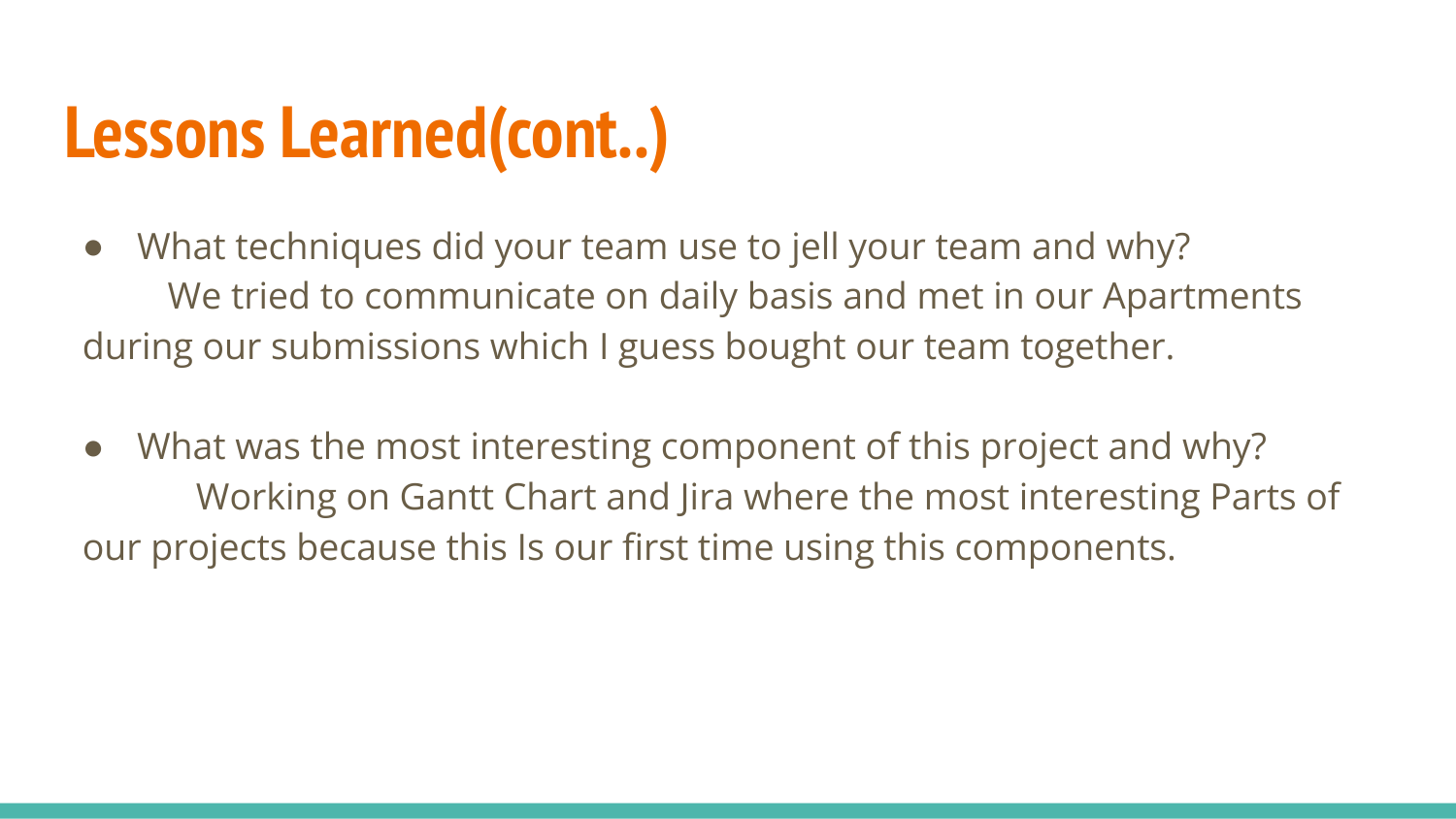

# Lessons Learned(cont..)
What techniques did your team use to jell your team and why?
         We tried to communicate on daily basis and met in our Apartments during our submissions which I guess bought our team together.

What was the most interesting component of this project and why?
            Working on Gantt Chart and Jira where the most interesting Parts of our projects because this Is our first time using this components.